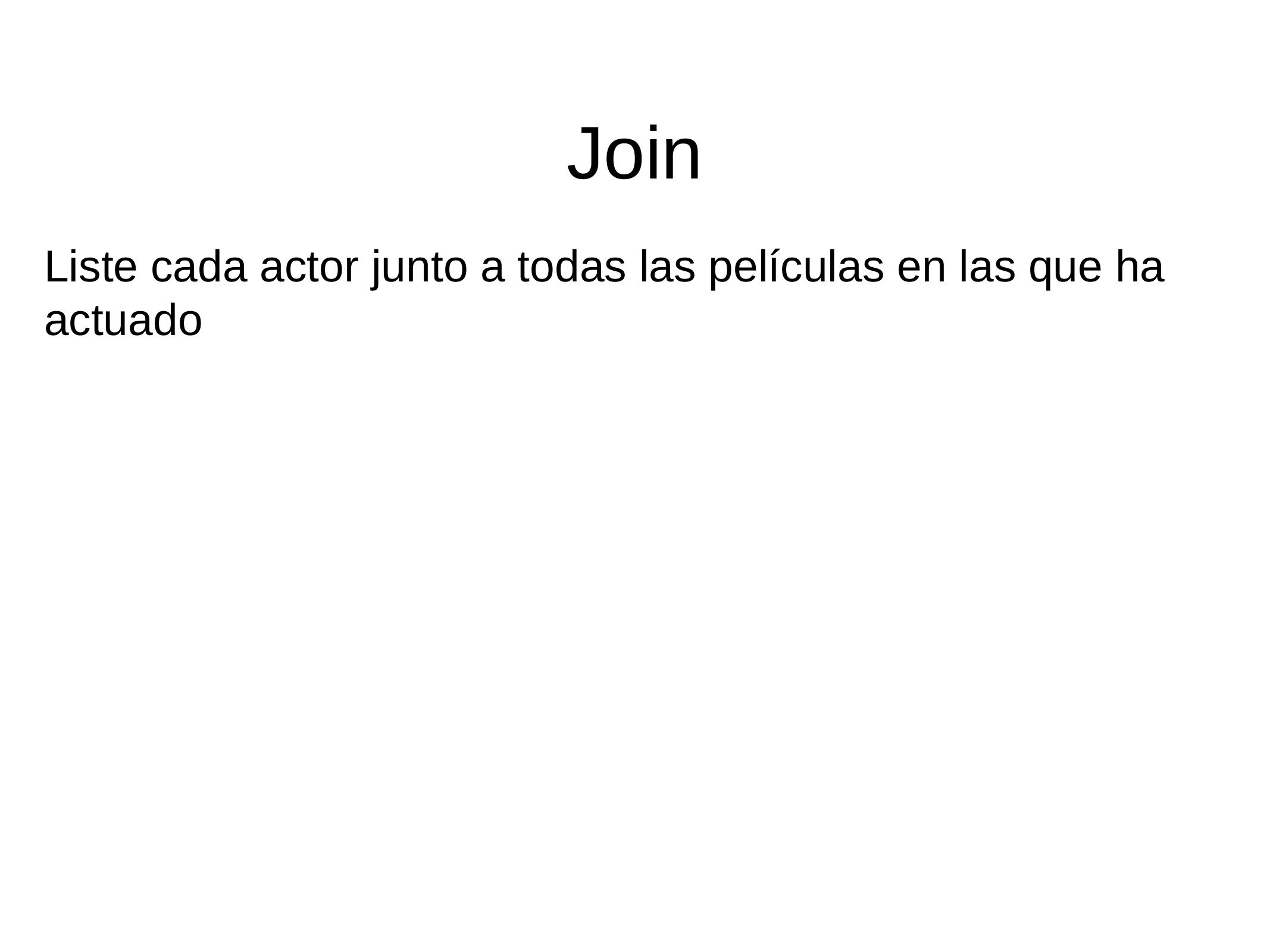

Join
Liste cada actor junto a todas las películas en las que ha actuado